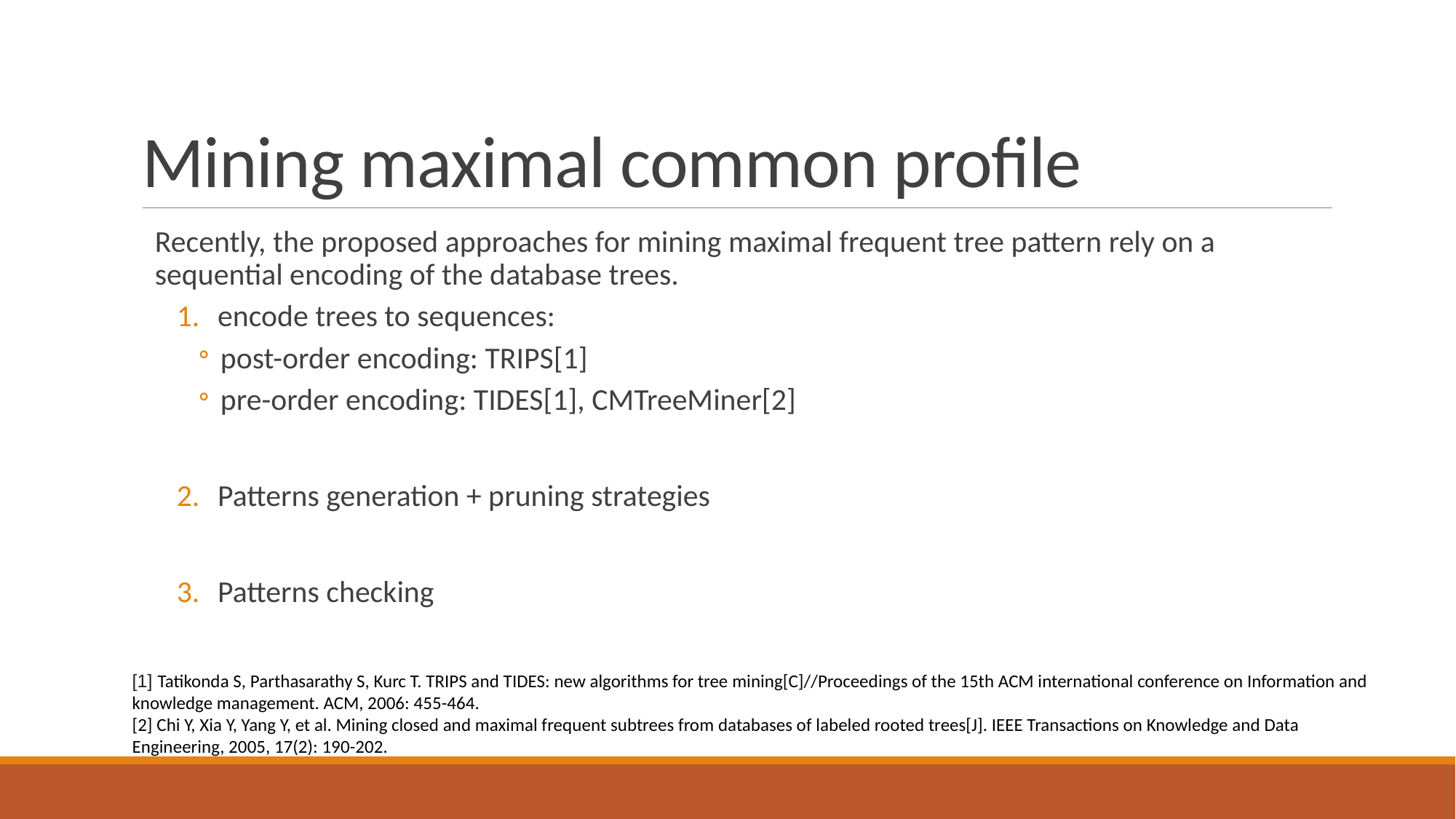

# Mining maximal common profile
Recently, the proposed approaches for mining maximal frequent tree pattern rely on a sequential encoding of the database trees.
encode trees to sequences:
post-order encoding: TRIPS[1]
pre-order encoding: TIDES[1], CMTreeMiner[2]

Patterns generation + pruning strategies

Patterns checking

[1] Tatikonda S, Parthasarathy S, Kurc T. TRIPS and TIDES: new algorithms for tree mining[C]//Proceedings of the 15th ACM international conference on Information and knowledge management. ACM, 2006: 455-464.
[2] Chi Y, Xia Y, Yang Y, et al. Mining closed and maximal frequent subtrees from databases of labeled rooted trees[J]. IEEE Transactions on Knowledge and Data Engineering, 2005, 17(2): 190-202.